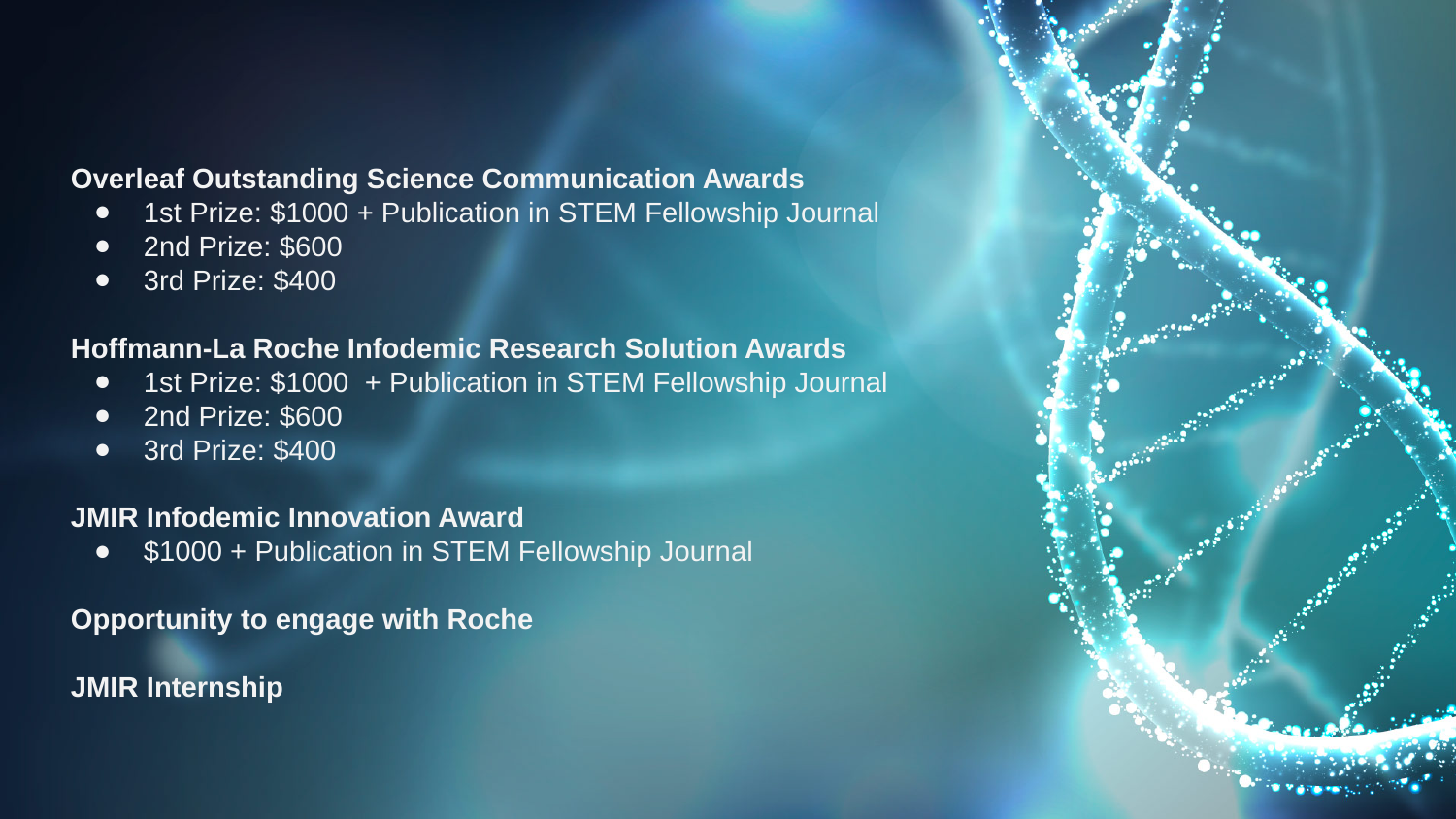

Overleaf Outstanding Science Communication Awards
1st Prize: $1000 + Publication in STEM Fellowship Journal
2nd Prize: $600
3rd Prize: $400

Hoffmann-La Roche Infodemic Research Solution Awards
1st Prize: $1000  + Publication in STEM Fellowship Journal
2nd Prize: $600
3rd Prize: $400

JMIR Infodemic Innovation Award
$1000 + Publication in STEM Fellowship Journal

Opportunity to engage with Roche

JMIR Internship